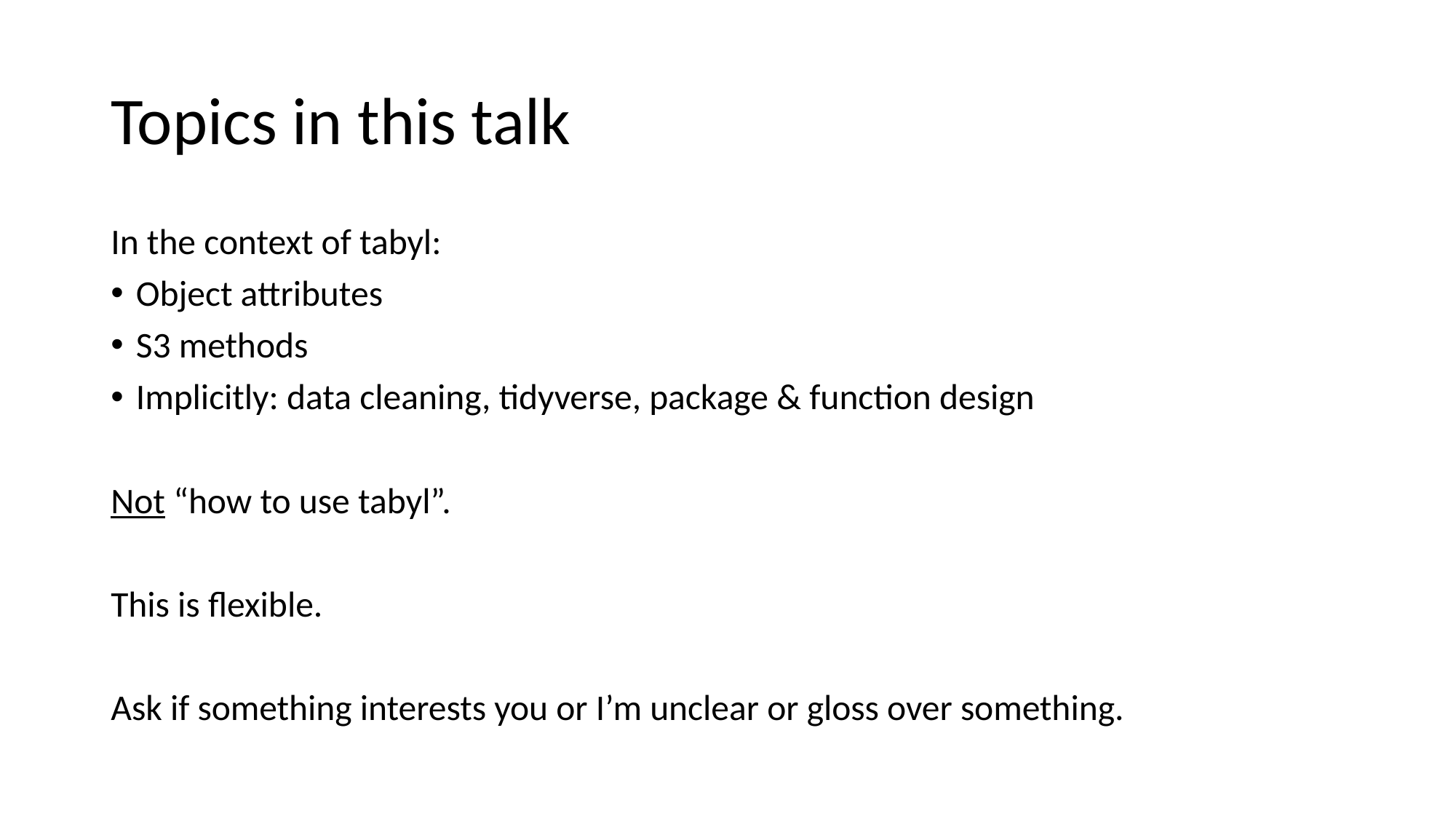

# Topics in this talk
In the context of tabyl:
Object attributes
S3 methods
Implicitly: data cleaning, tidyverse, package & function design

Not “how to use tabyl”.

This is flexible.

Ask if something interests you or I’m unclear or gloss over something.